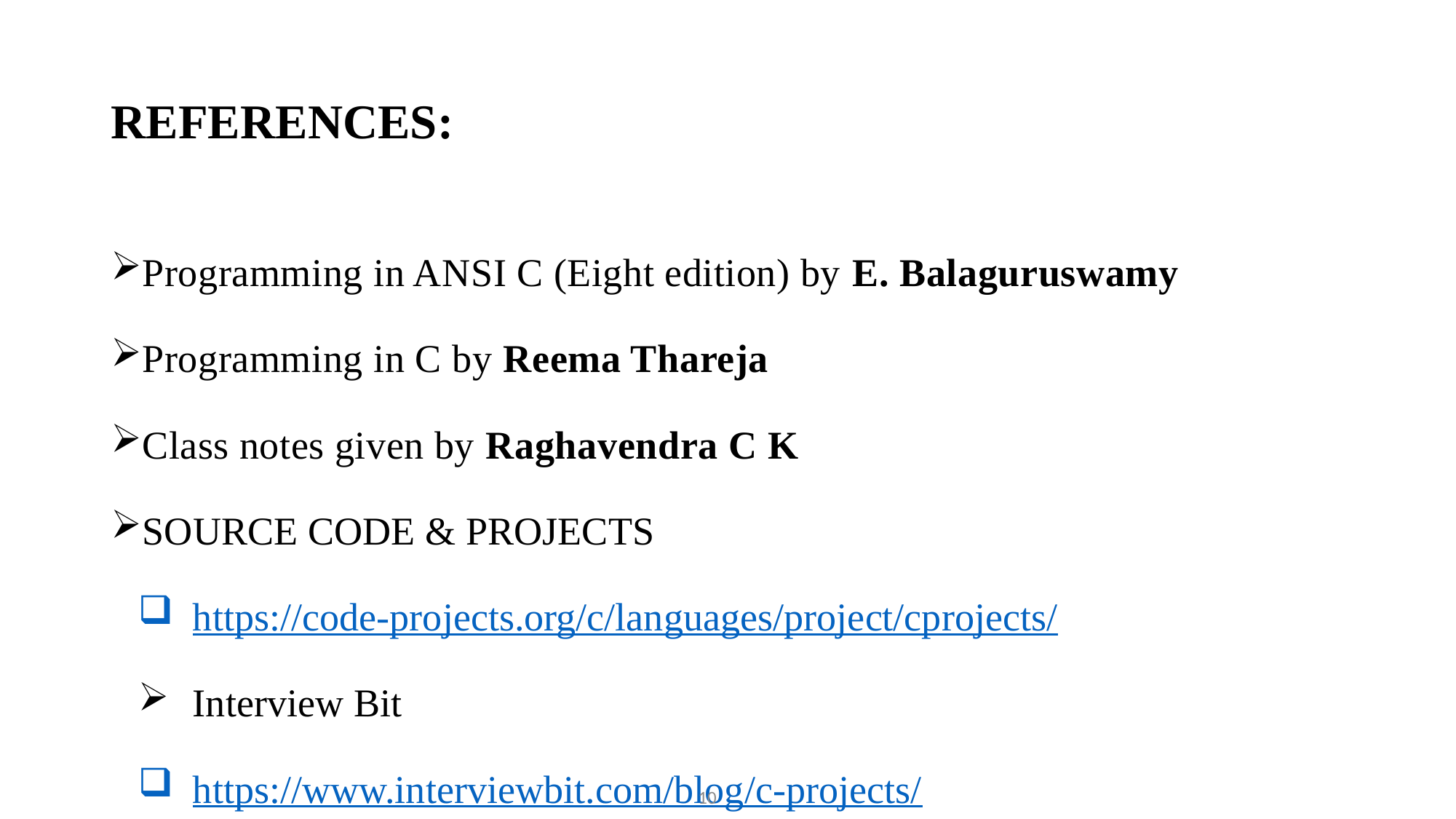

# REFERENCES:
Programming in ANSI C (Eight edition) by E. Balaguruswamy
Programming in C by Reema Thareja
Class notes given by Raghavendra C K
SOURCE CODE & PROJECTS
https://code-projects.org/c/languages/project/cprojects/
Interview Bit
https://www.interviewbit.com/blog/c-projects/
10